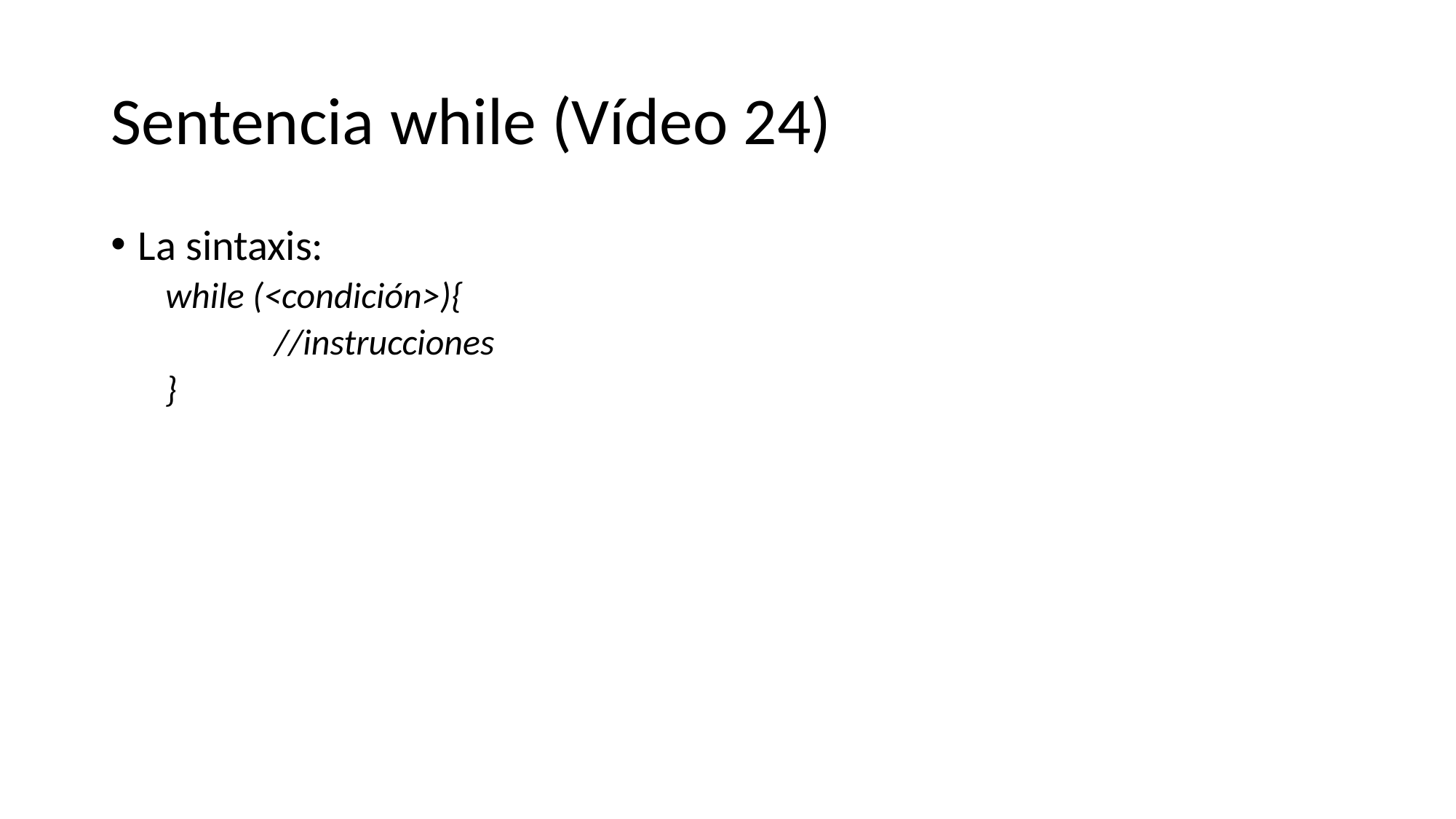

# Sentencia while (Vídeo 24)
La sintaxis:
while (<condición>){
	//instrucciones
}